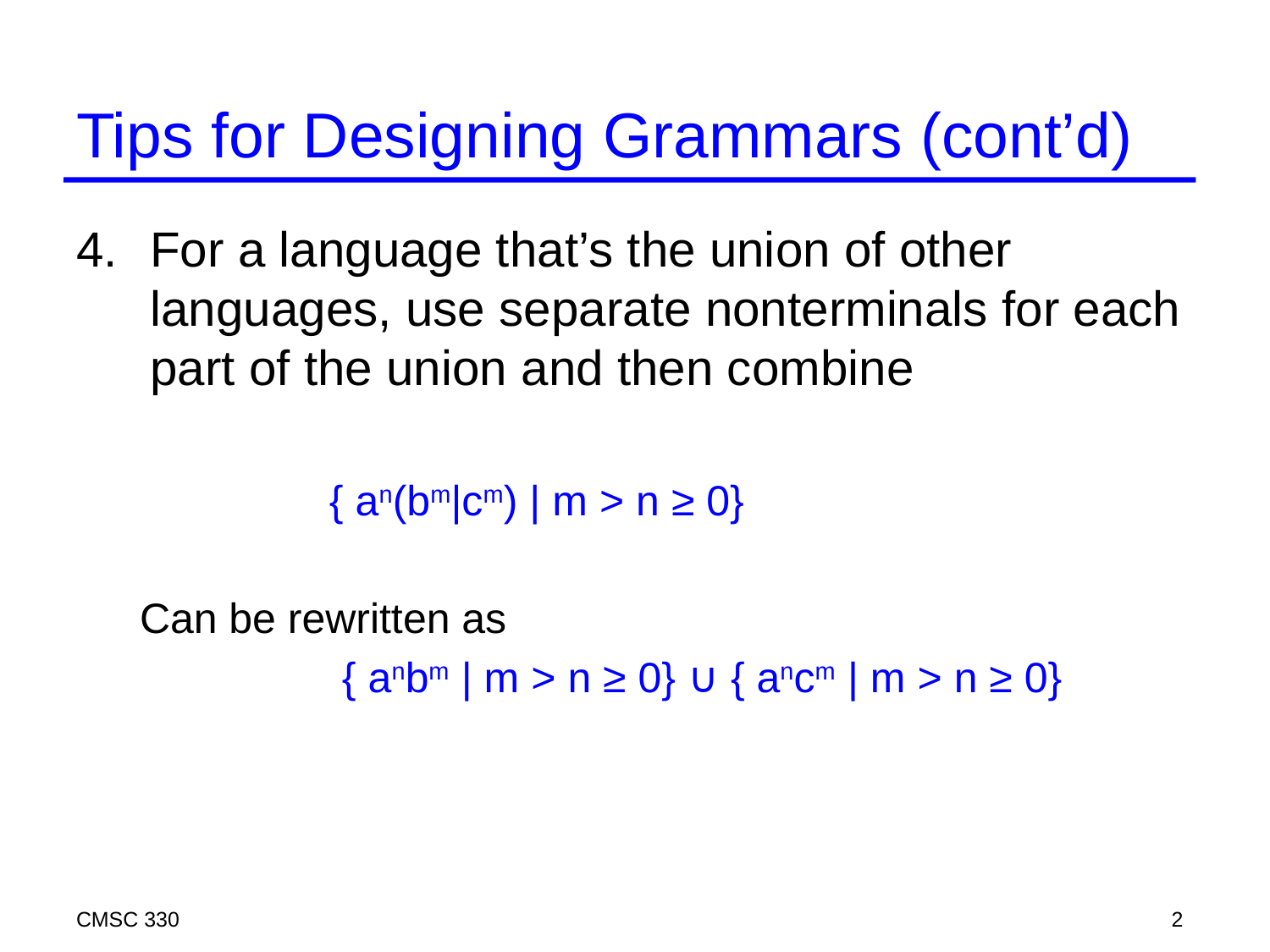

# Tips for Designing Grammars (cont’d)
For a language that’s the union of other languages, use separate nonterminals for each part of the union and then combine

                { an(bm|cm) | m > n ≥ 0}

Can be rewritten as
		 { anbm | m > n ≥ 0} ∪ { ancm | m > n ≥ 0}
CMSC 330
2